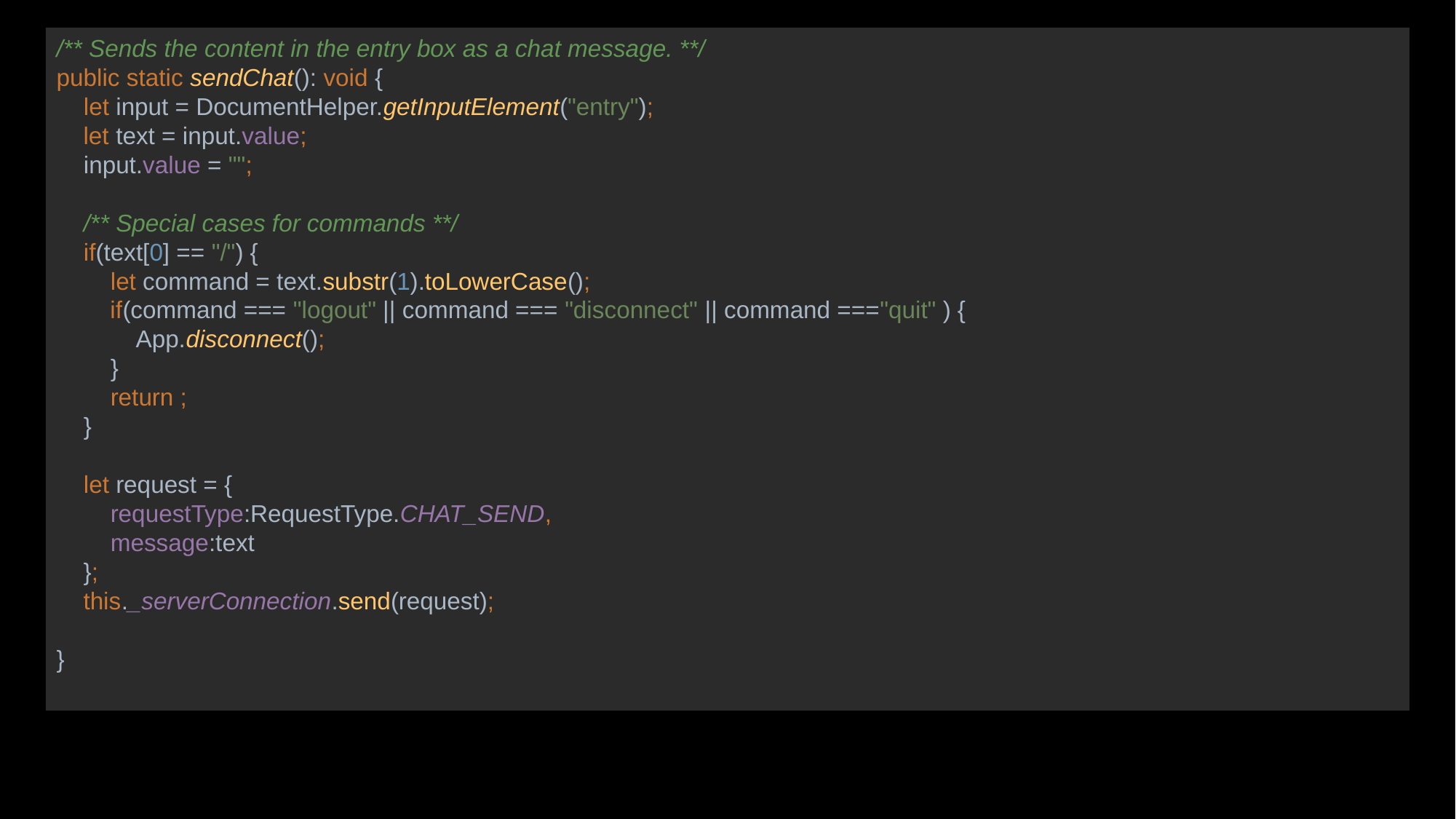

/** Sends the content in the entry box as a chat message. **/
public static sendChat(): void {
    let input = DocumentHelper.getInputElement("entry");
    let text = input.value;
    input.value = "";
    /** Special cases for commands **/
    if(text[0] == "/") {
        let command = text.substr(1).toLowerCase();
        if(command === "logout" || command === "disconnect" || command ==="quit" ) {
            App.disconnect();
        }
        return ;
    }
    let request = {
        requestType:RequestType.CHAT_SEND,
        message:text
    };
    this._serverConnection.send(request);
}